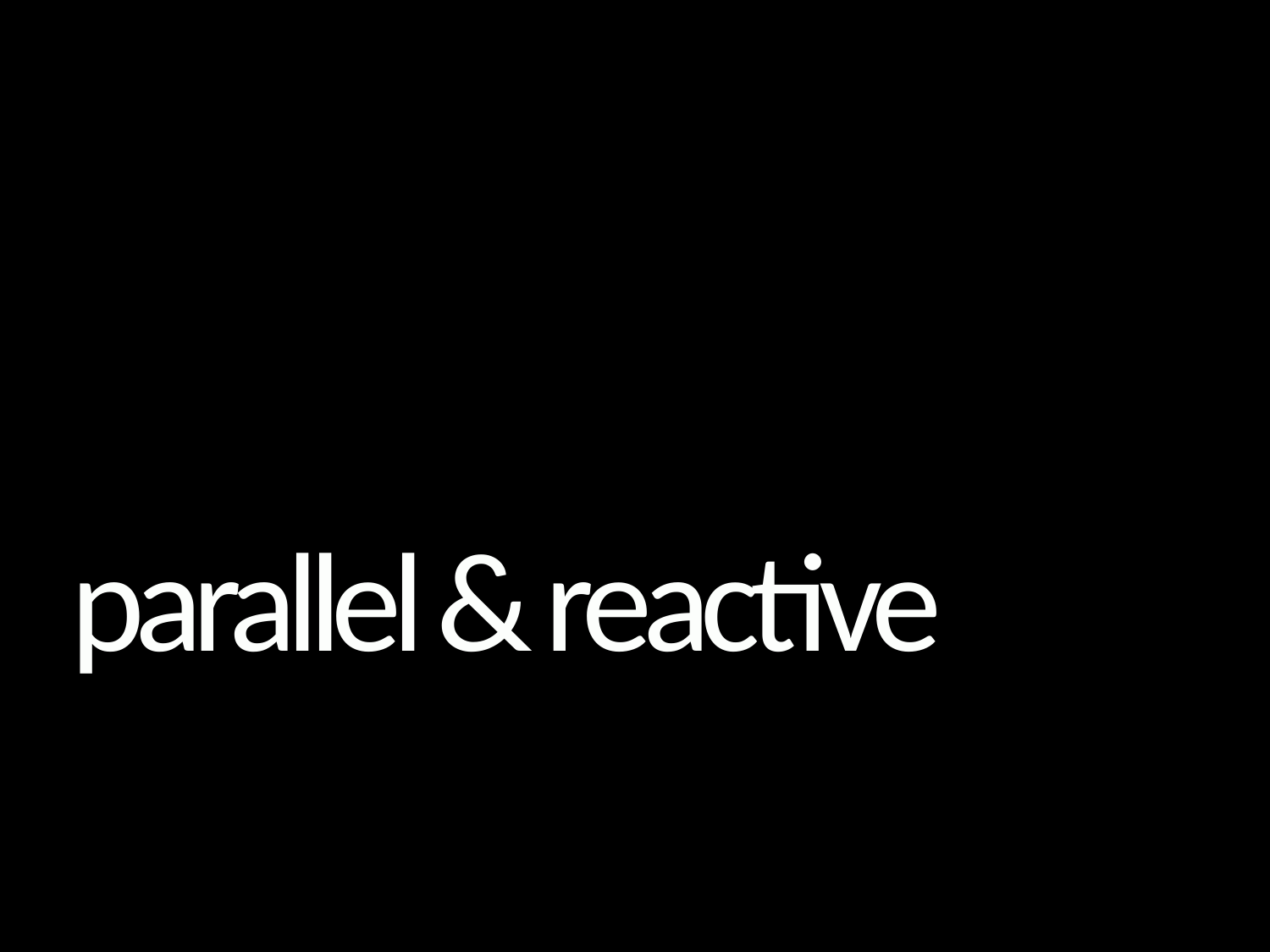

parallel & reactive
# Let’s Web Crawl…